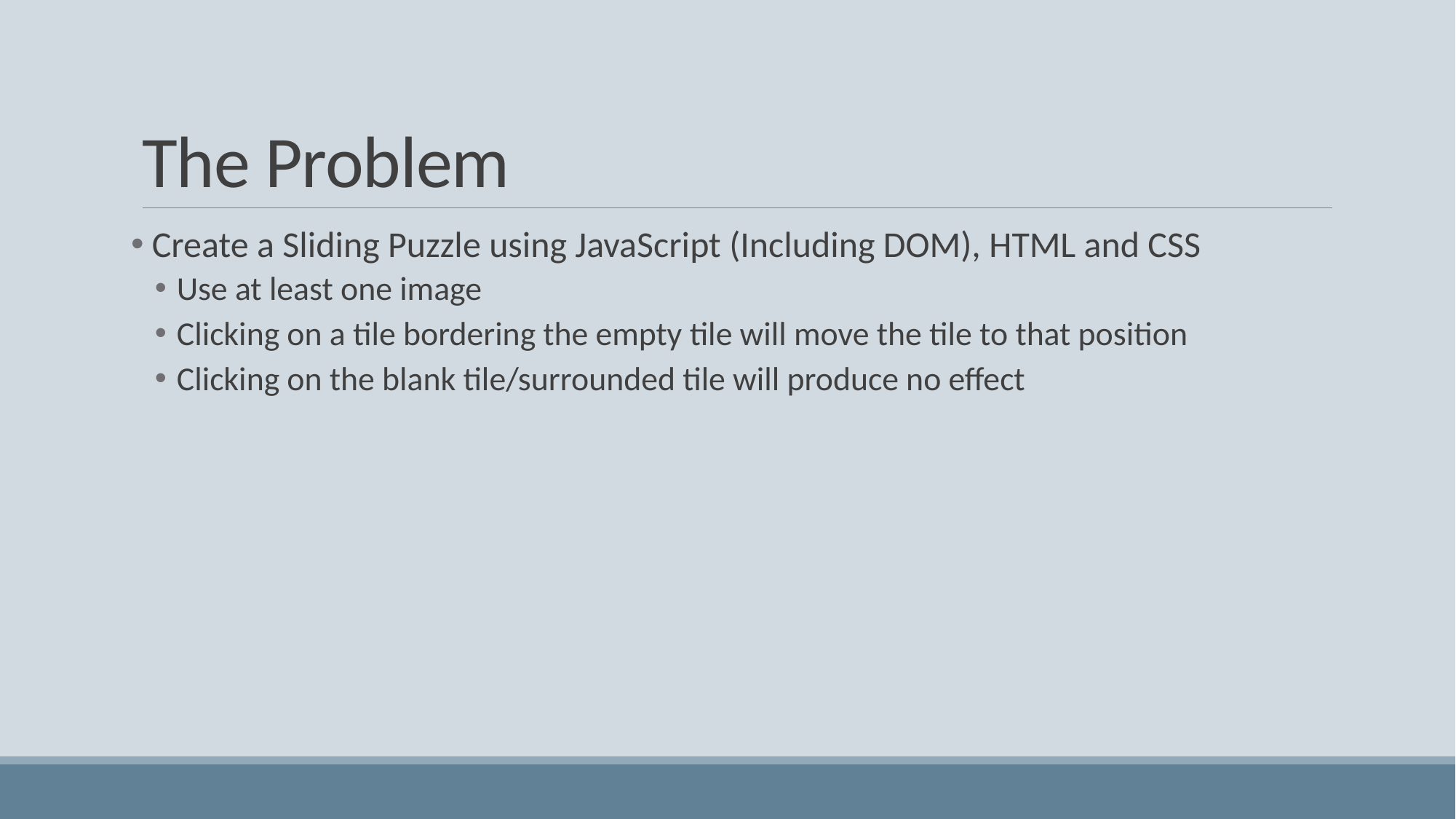

# The Problem
 Create a Sliding Puzzle using JavaScript (Including DOM), HTML and CSS
Use at least one image
Clicking on a tile bordering the empty tile will move the tile to that position
Clicking on the blank tile/surrounded tile will produce no effect